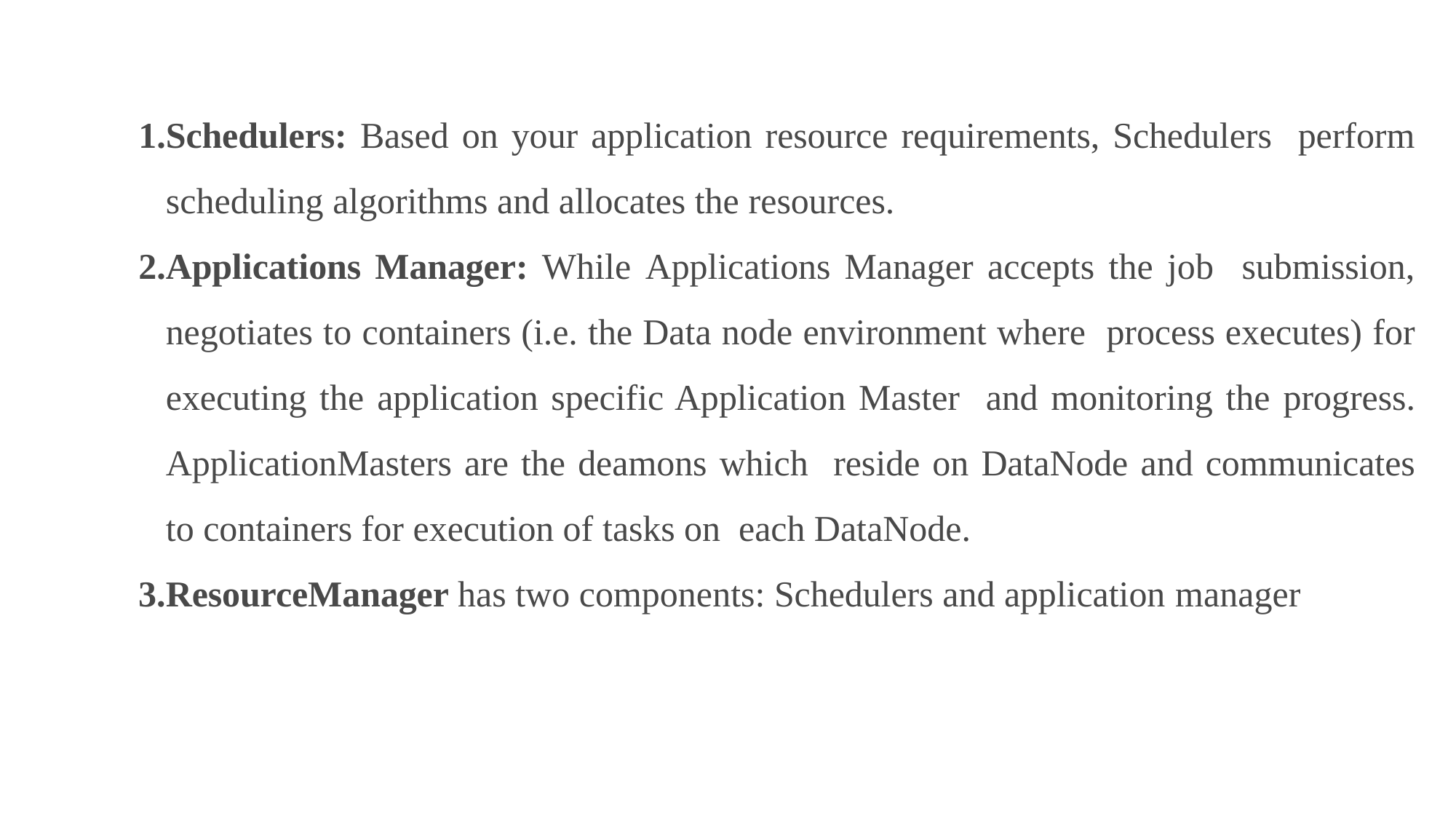

Schedulers: Based on your application resource requirements, Schedulers  perform scheduling algorithms and allocates the resources.
Applications Manager: While Applications Manager accepts the job  submission, negotiates to containers (i.e. the Data node environment where  process executes) for executing the application specific Application Master  and monitoring the progress. ApplicationMasters are the deamons which  reside on DataNode and communicates to containers for execution of tasks on  each DataNode.
ResourceManager has two components: Schedulers and application manager